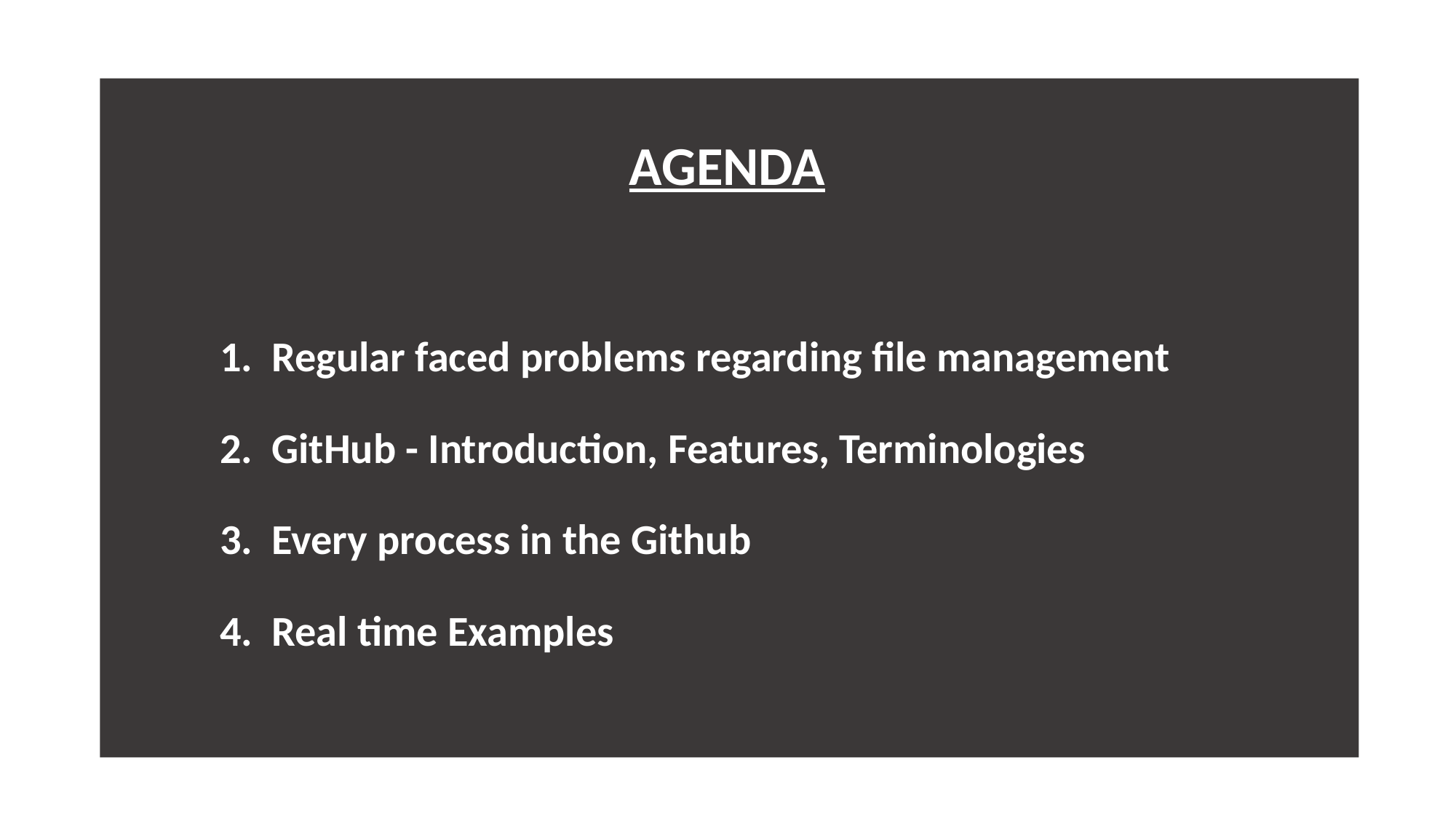

AGENDA

	1.  Regular faced problems regarding file management
	2.  GitHub - Introduction, Features, Terminologies
	3.  Every process in the Github
	4.  Real time Examples
#